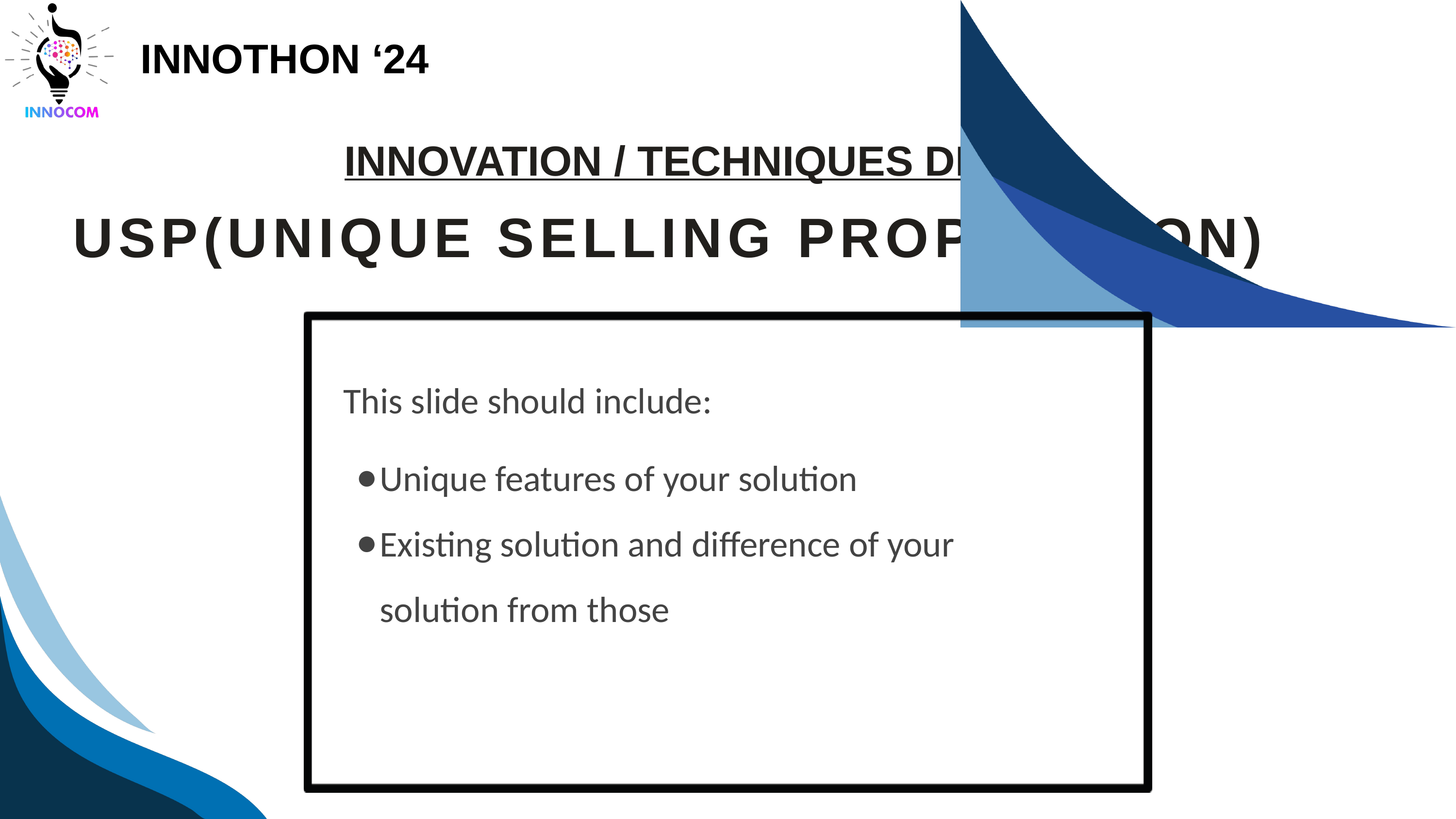

INNOTHON ‘24

INNOVATION / TECHNIQUES DETAIL

USP(UNIQUE SELLING PROPOSITION)

This slide should include:
Unique features of your solution
Existing solution and difference of your solution from those